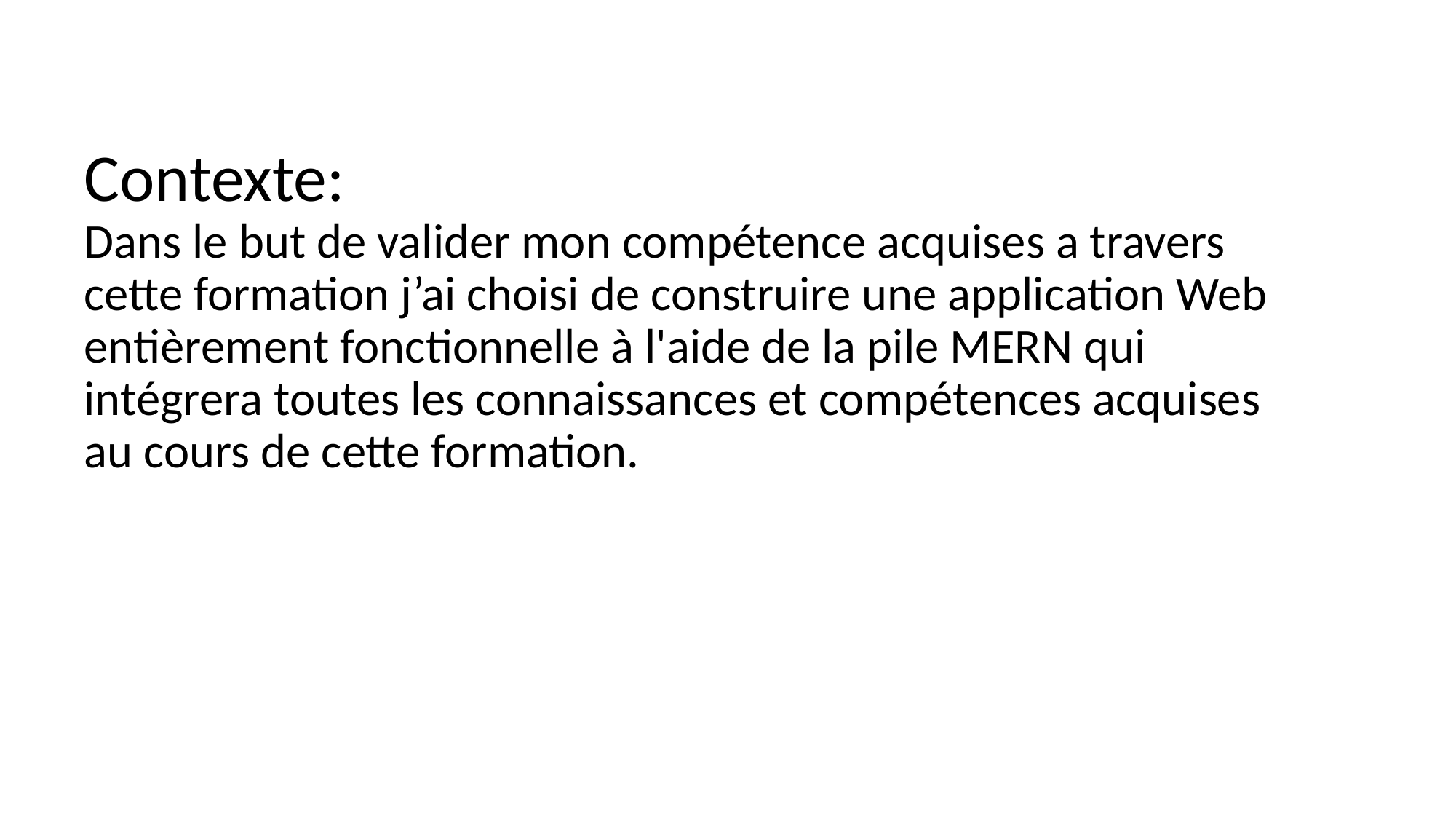

# Contexte: Dans le but de valider mon compétence acquises a travers cette formation j’ai choisi de construire une application Web entièrement fonctionnelle à l'aide de la pile MERN qui intégrera toutes les connaissances et compétences acquises au cours de cette formation.